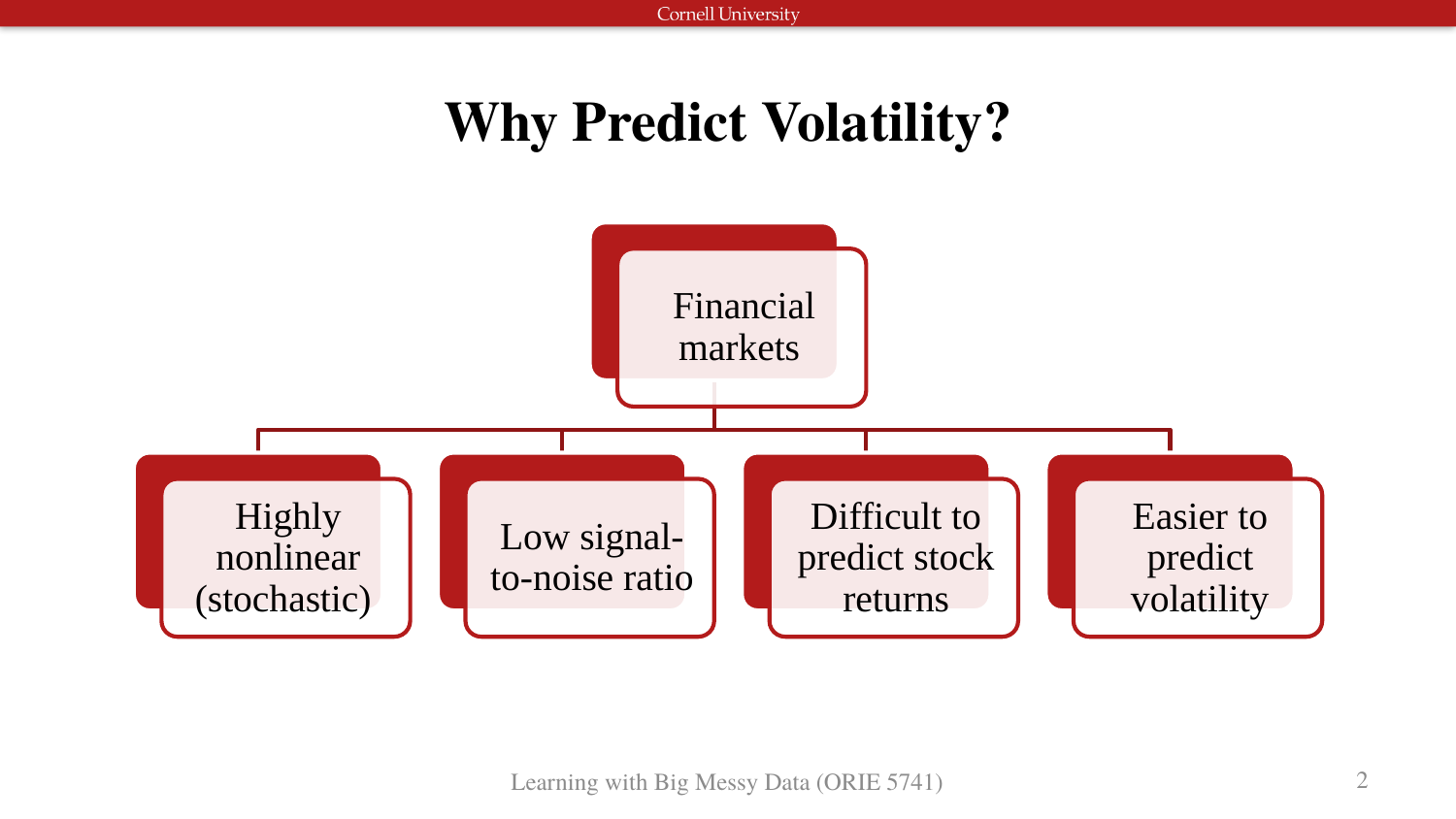

# Why Predict Volatility?
Financial markets
Highly nonlinear (stochastic)
Low signal-to-noise ratio
Difficult to predict stock returns
Easier to predict volatility
Learning with Big Messy Data (ORIE 5741)
2